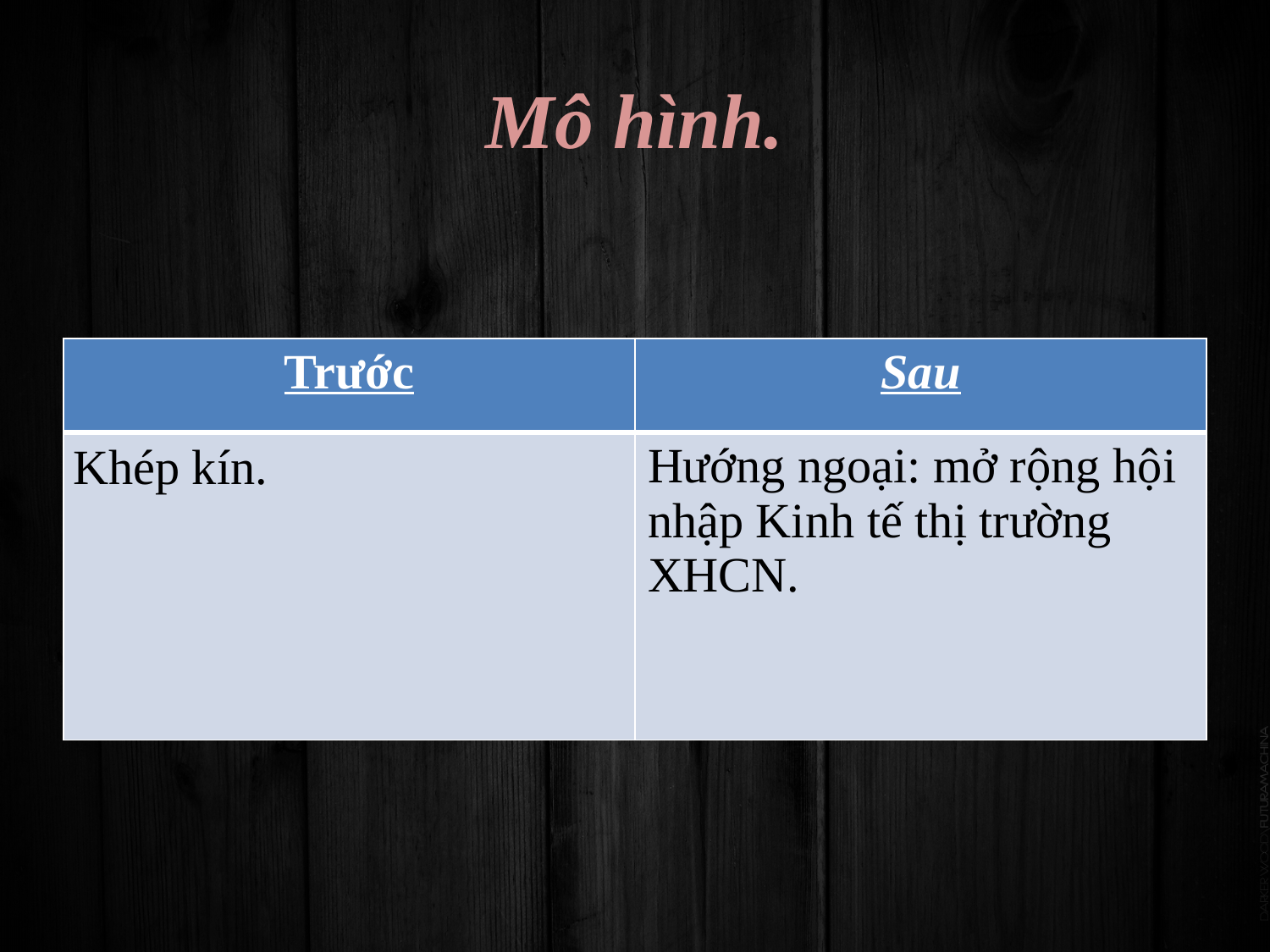

# Mô hình.
| Trước | Sau |
| --- | --- |
| Khép kín. | Hướng ngoại: mở rộng hội nhập Kinh tế thị trường XHCN. |